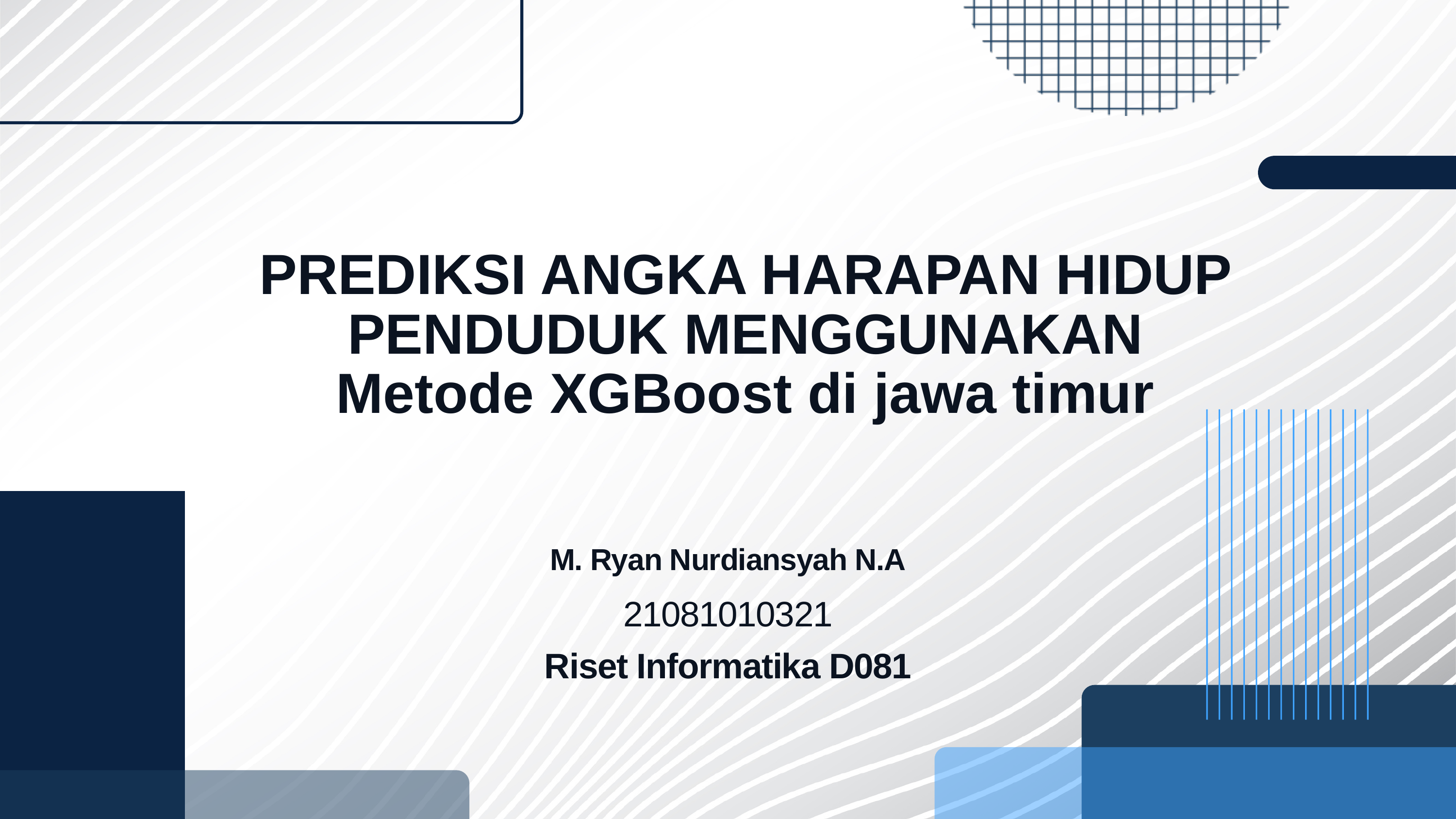

PREDIKSI ANGKA HARAPAN HIDUP PENDUDUK MENGGUNAKAN
Metode XGBoost di jawa timur

M. Ryan Nurdiansyah N.A
21081010321
Riset Informatika D081